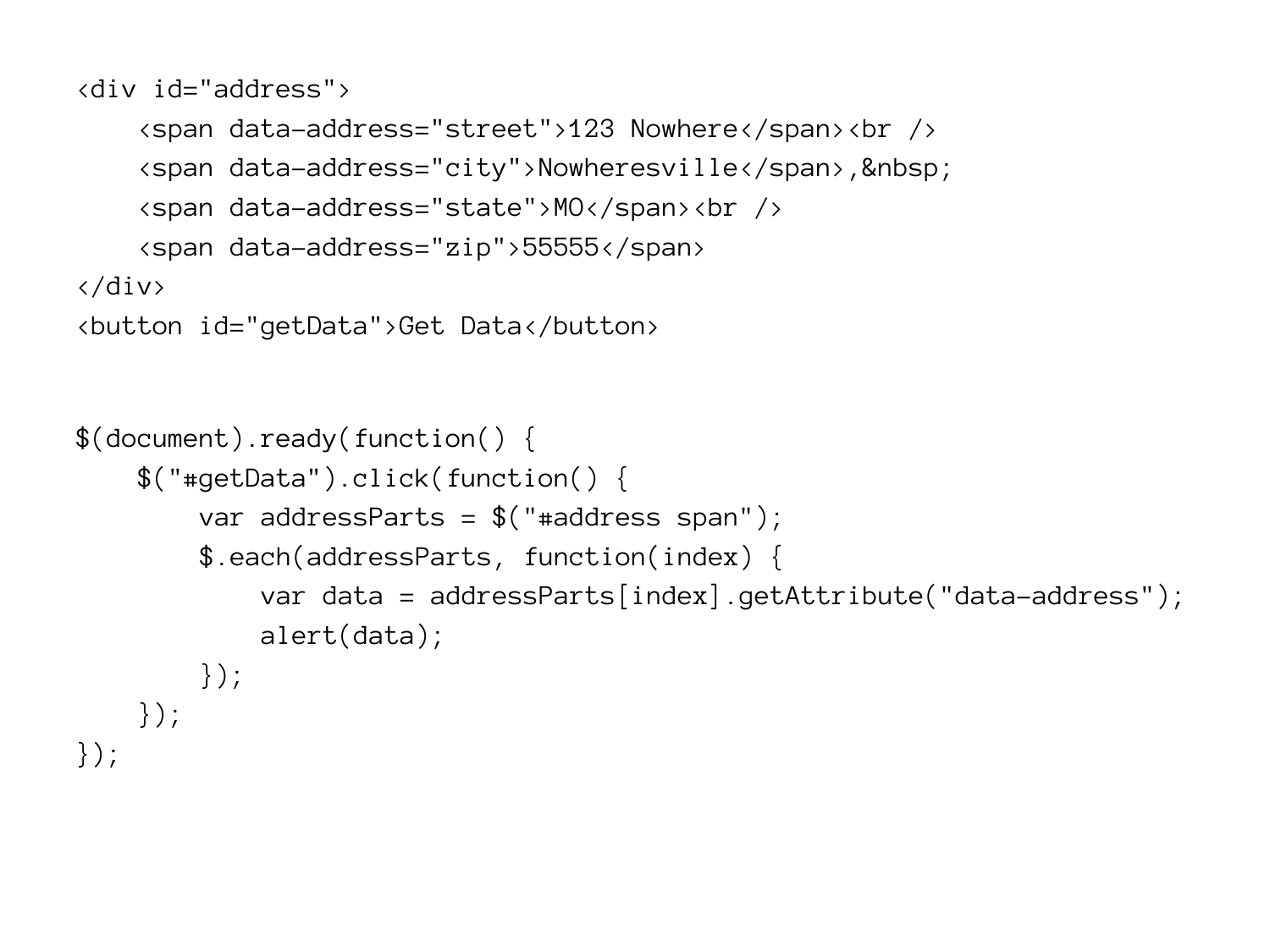

<div id="address">
    <span data-address="street">123 Nowhere</span><br />
    <span data-address="city">Nowheresville</span>,&nbsp;
    <span data-address="state">MO</span><br />
    <span data-address="zip">55555</span>
</div>
<button id="getData">Get Data</button>

$(document).ready(function() {
    $("#getData").click(function() {
        var addressParts = $("#address span");
        $.each(addressParts, function(index) {
            var data = addressParts[index].getAttribute("data-address");
            alert(data);
        });
    });
});